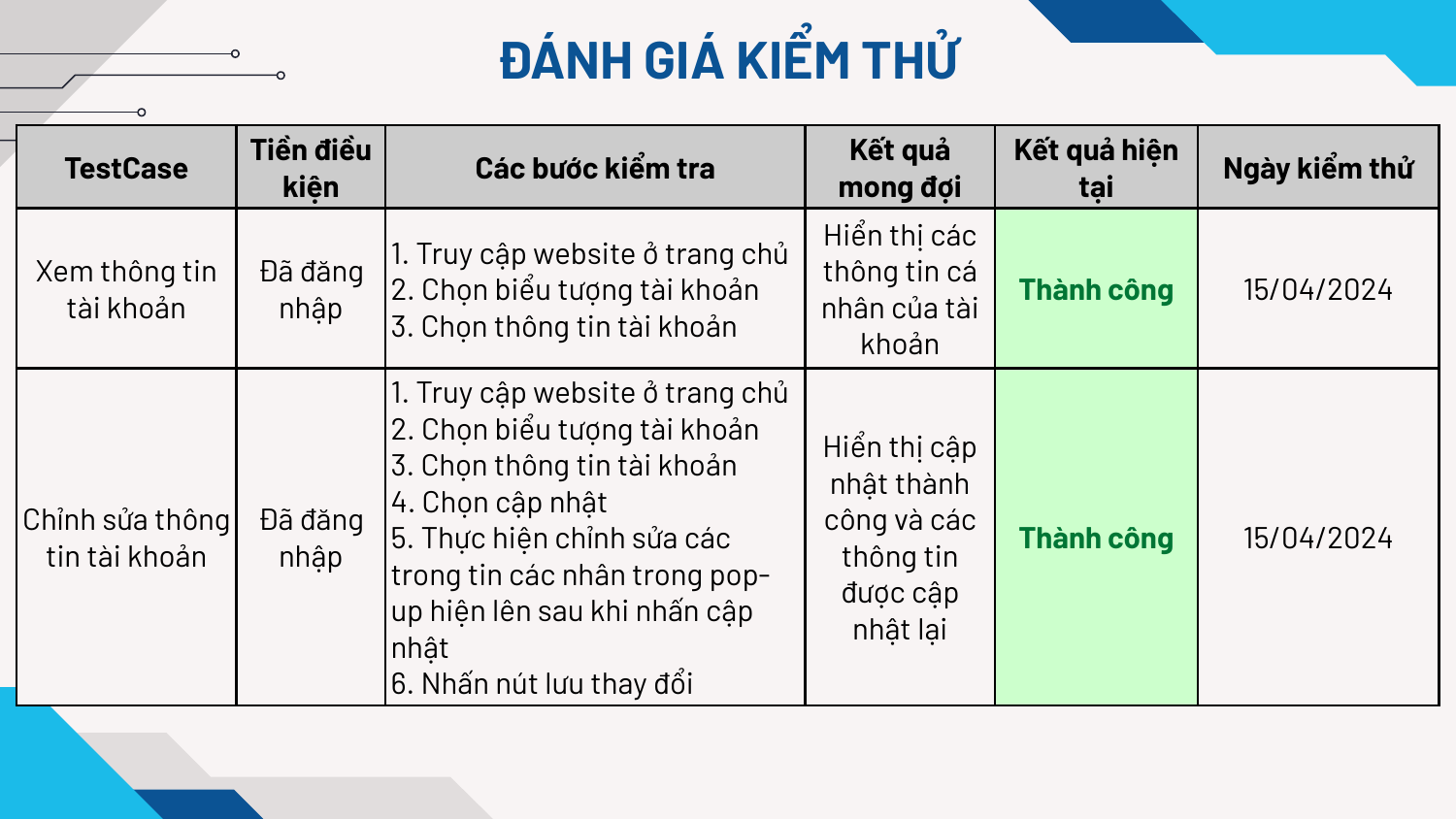

ĐÁNH GIÁ KIỂM THỬ
| TestCase | Tiền điều kiện | Các bước kiểm tra | Kết quả mong đợi | Kết quả hiện tại | Ngày kiểm thử |
| --- | --- | --- | --- | --- | --- |
| Xem thông tin tài khoản | Đã đăng nhập | 1. Truy cập website ở trang chủ 2. Chọn biểu tượng tài khoản 3. Chọn thông tin tài khoản | Hiển thị các thông tin cá nhân của tài khoản | Thành công | 15/04/2024 |
| Chỉnh sửa thông tin tài khoản | Đã đăng nhập | 1. Truy cập website ở trang chủ 2. Chọn biểu tượng tài khoản 3. Chọn thông tin tài khoản 4. Chọn cập nhật 5. Thực hiện chỉnh sửa các trong tin các nhân trong pop-up hiện lên sau khi nhấn cập nhật 6. Nhấn nút lưu thay đổi | Hiển thị cập nhật thành công và các thông tin được cập nhật lại | Thành công | 15/04/2024 |